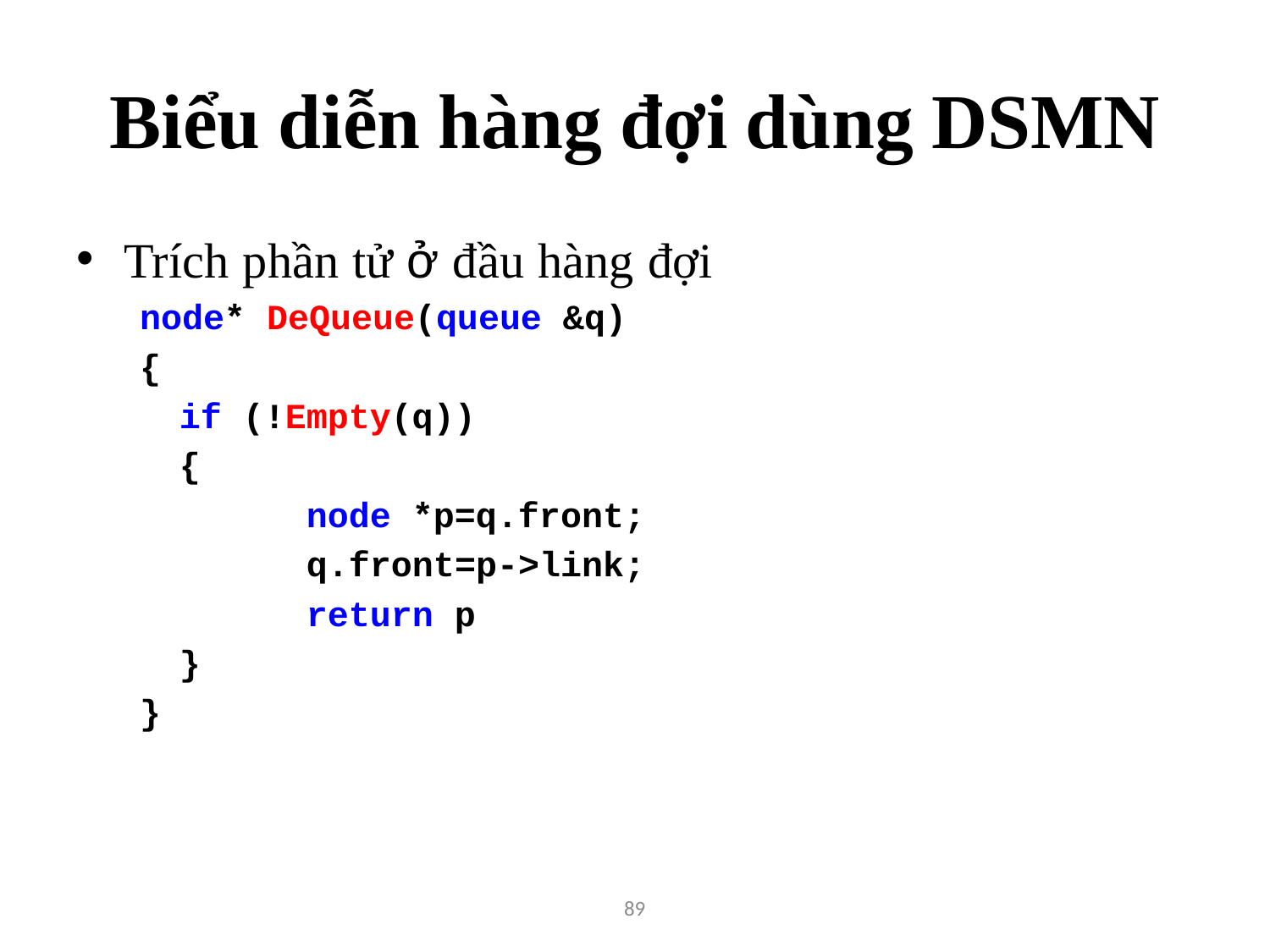

# Biểu diễn hàng đợi dùng DSMN
Trích phần tử ở đầu hàng đợi
node* DeQueue(queue &q)
{
	if (!Empty(q))
	{
		node *p=q.front;
		q.front=p->link;
		return p
	}
}

89